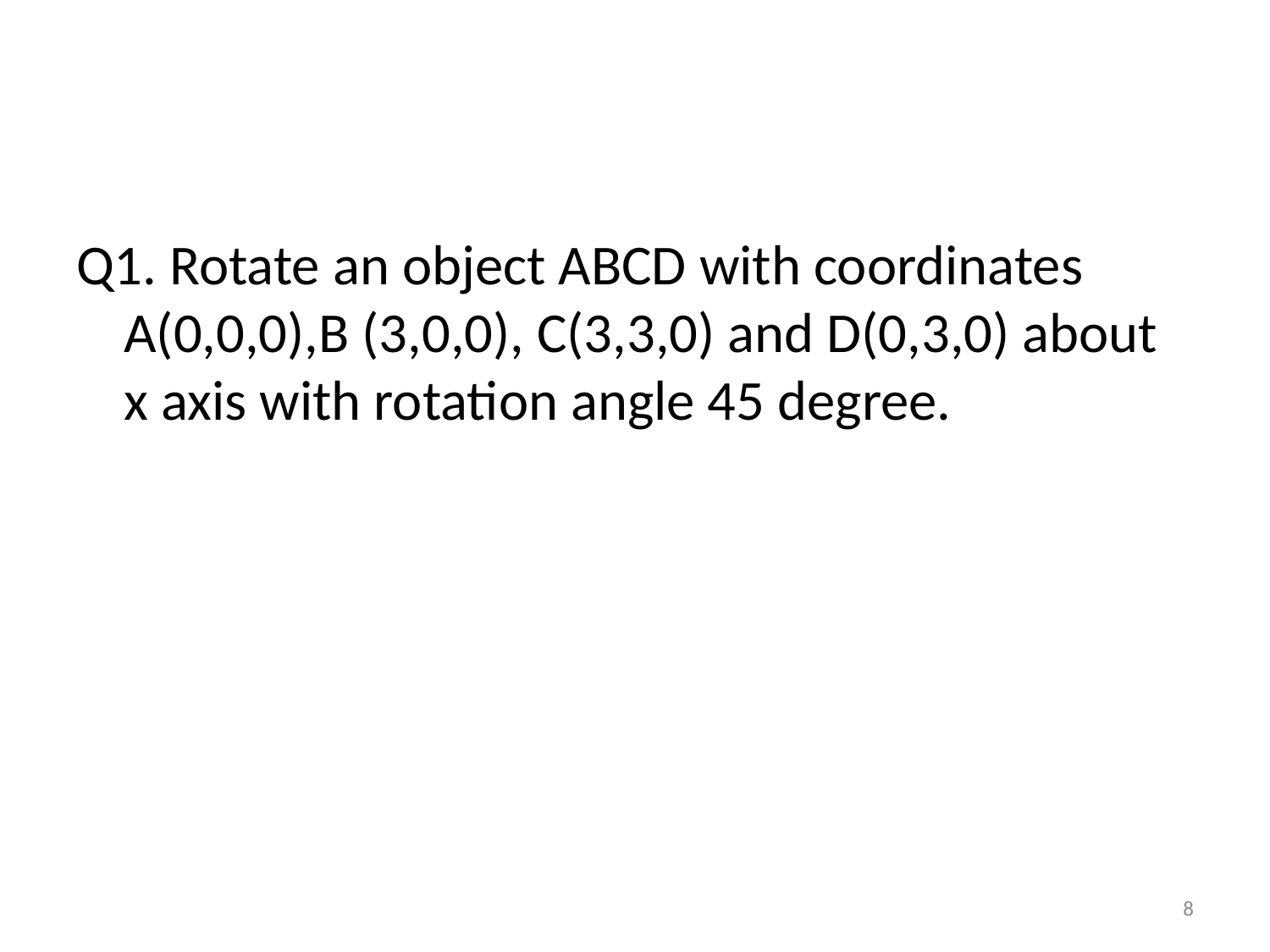

#
Q1. Rotate an object ABCD with coordinates A(0,0,0),B (3,0,0), C(3,3,0) and D(0,3,0) about x axis with rotation angle 45 degree.
8